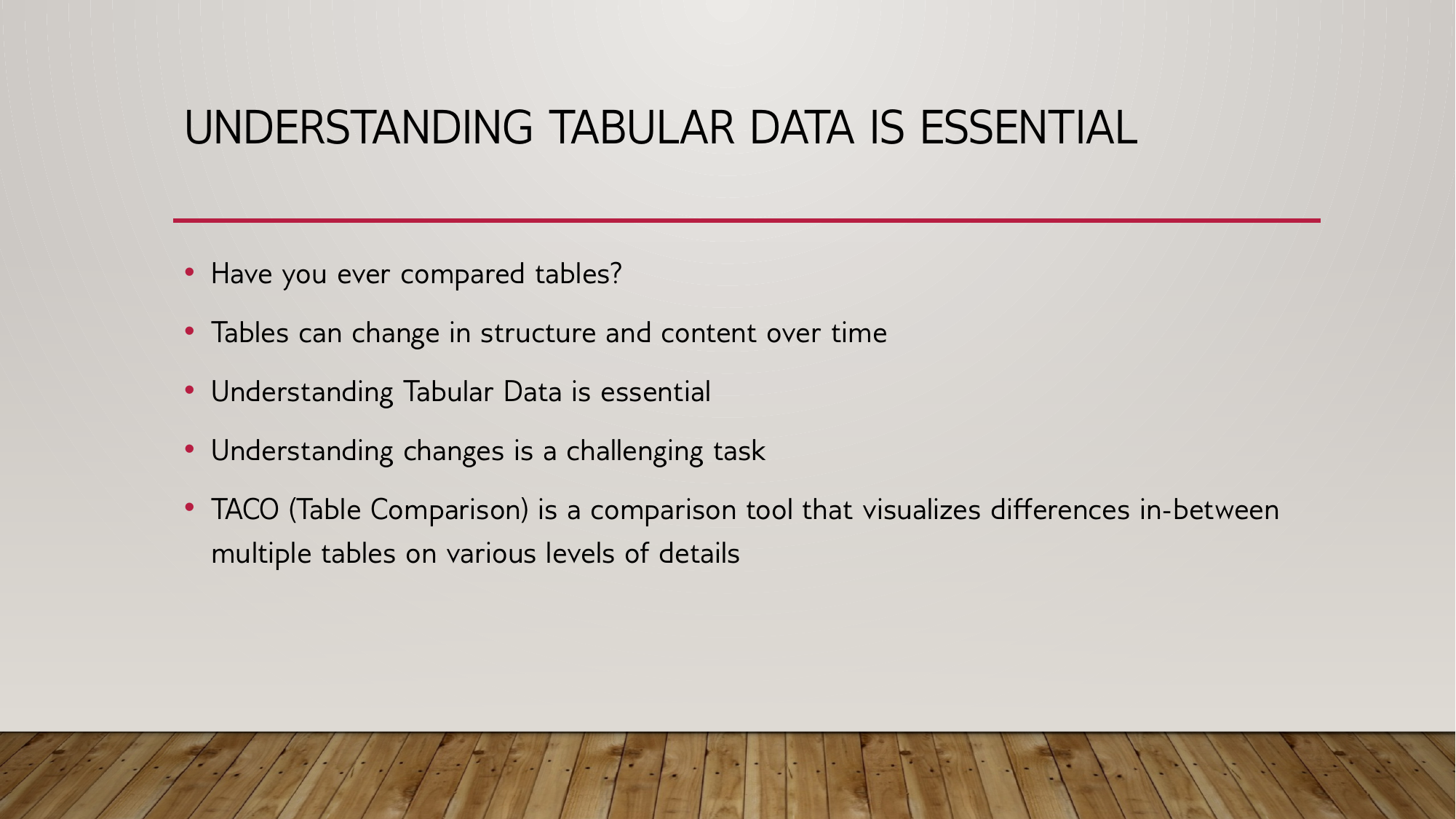

# Understanding tabular data is essential
Have you ever compared tables?
Tables can change in structure and content over time
Understanding Tabular Data is essential
Understanding changes is a challenging task
TACO (Table Comparison) is a comparison tool that visualizes differences in-between multiple tables on various levels of details